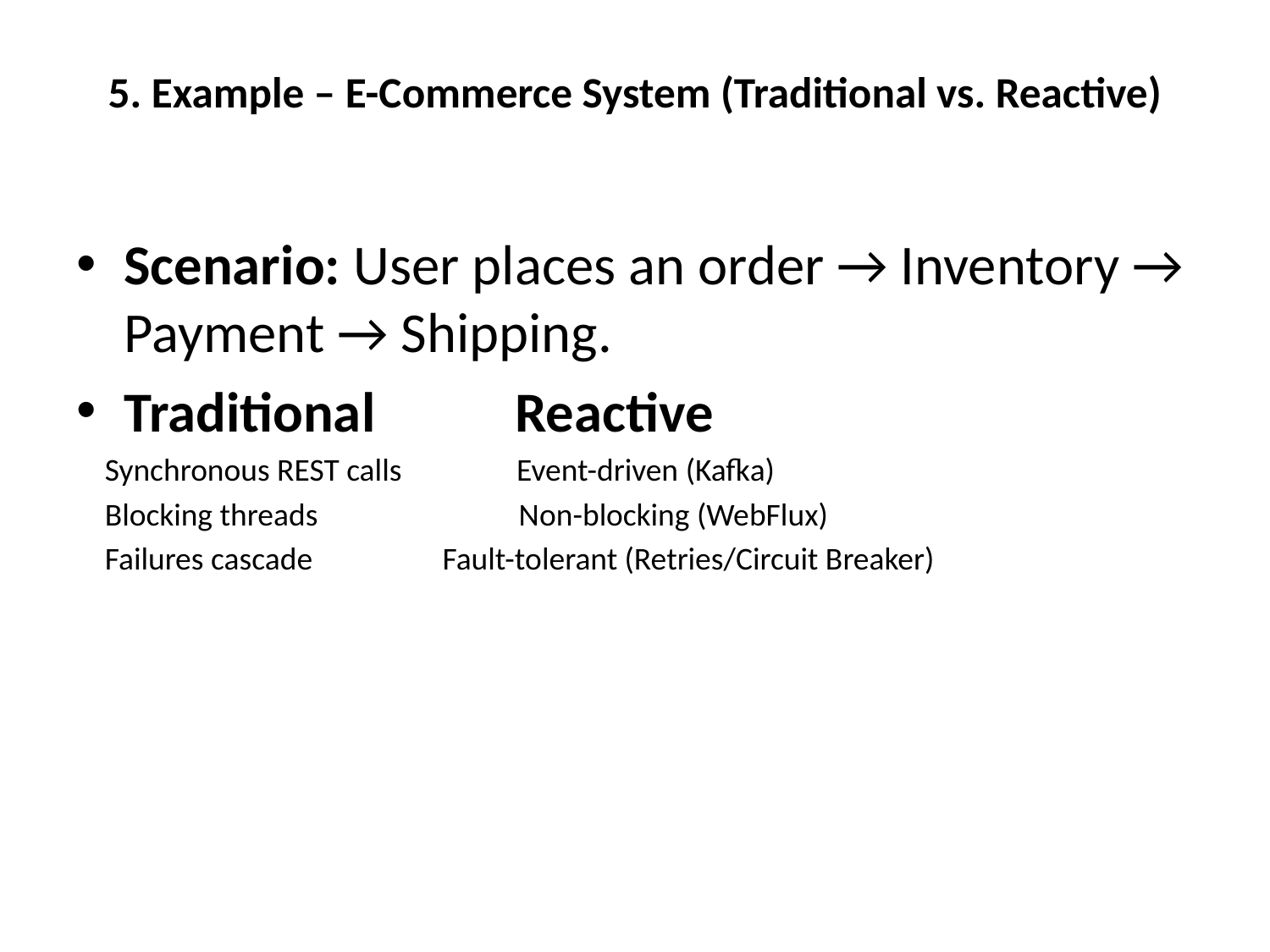

# 5. Example – E-Commerce System (Traditional vs. Reactive)
Scenario: User places an order → Inventory → Payment → Shipping.
Traditional           Reactive
    Synchronous REST calls                Event-driven (Kafka)
    Blocking threads                            Non-blocking (WebFlux)
    Failures cascade    	         Fault-tolerant (Retries/Circuit Breaker)